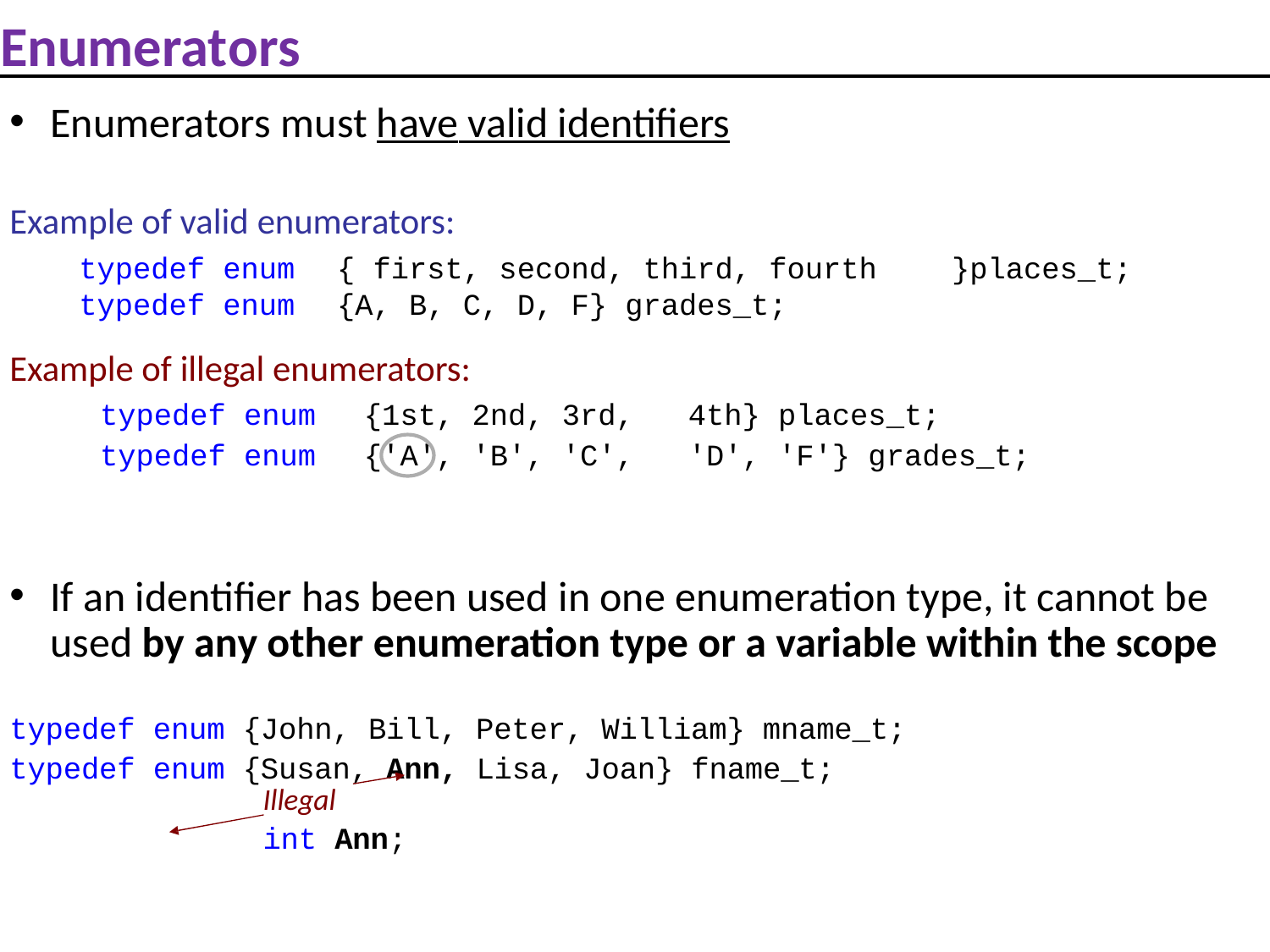

# Enumerators
Enumerators must have valid identifiers

Example of valid enumerators:

Example of illegal enumerators:

If an identifier has been used in one enumeration type, it cannot be used by any other enumeration type or a variable within the scope

typedef enum {John, Bill, Peter, William} mname_t;
typedef enum {Susan, Ann, Lisa, Joan} fname_t;
Illegal
int Ann;

| typedef enum | { first, second, third, fourth | }places\_t; |
| --- | --- | --- |
| typedef enum | {A, B, C, D, F} grades\_t; |  |
| typedef enum | {1st, 2nd, 3rd, | 4th} places\_t; |
| --- | --- | --- |
| typedef enum | {'A', 'B', 'C', | 'D', 'F'} grades\_t; |